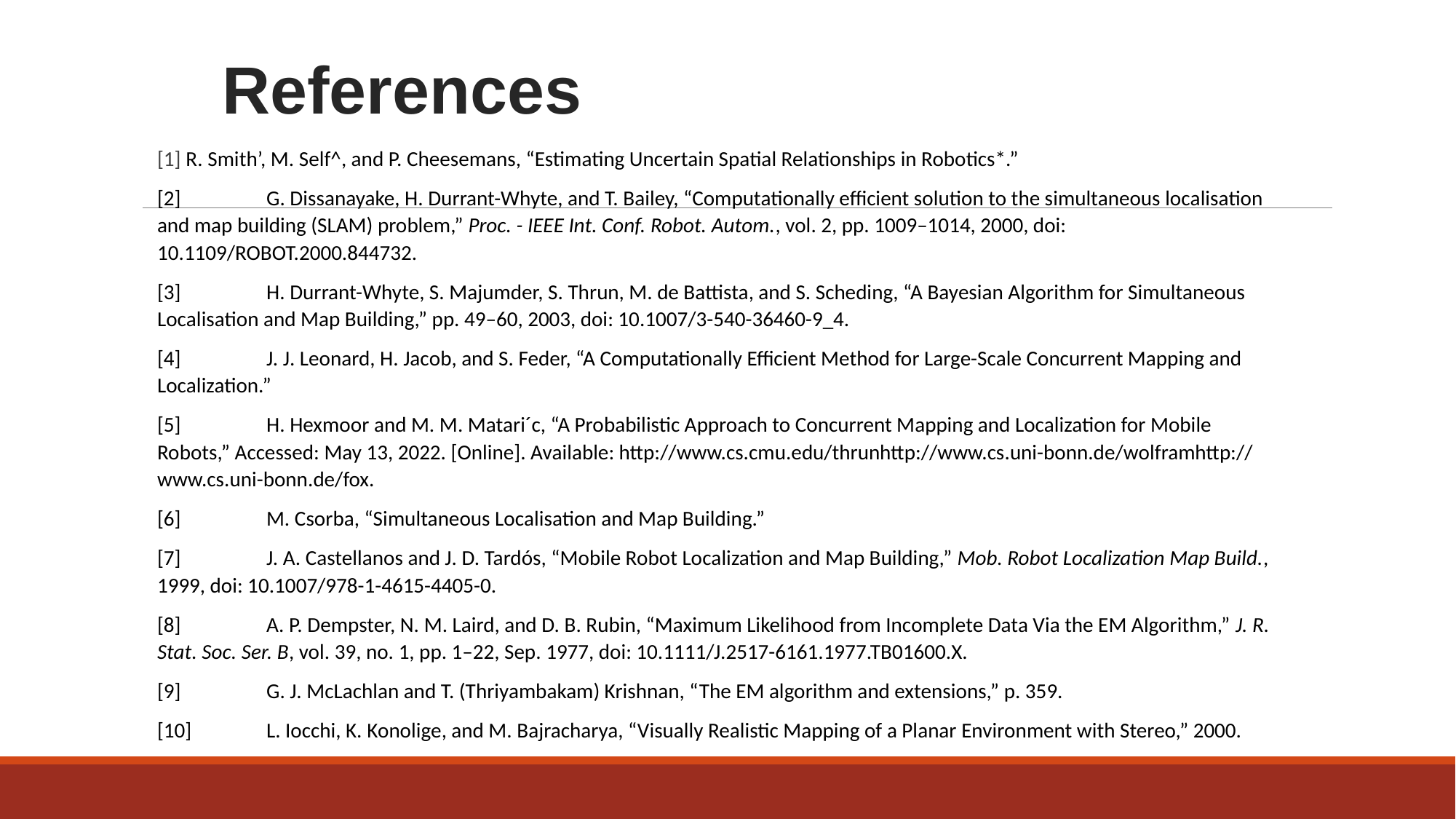

References
[1] R. Smith’, M. Self^, and P. Cheesemans, “Estimating Uncertain Spatial Relationships in Robotics*.”
[2]	G. Dissanayake, H. Durrant-Whyte, and T. Bailey, “Computationally efficient solution to the simultaneous localisation and map building (SLAM) problem,” Proc. - IEEE Int. Conf. Robot. Autom., vol. 2, pp. 1009–1014, 2000, doi: 10.1109/ROBOT.2000.844732.
[3]	H. Durrant-Whyte, S. Majumder, S. Thrun, M. de Battista, and S. Scheding, “A Bayesian Algorithm for Simultaneous Localisation and Map Building,” pp. 49–60, 2003, doi: 10.1007/3-540-36460-9_4.
[4]	J. J. Leonard, H. Jacob, and S. Feder, “A Computationally Efficient Method for Large-Scale Concurrent Mapping and Localization.”
[5]	H. Hexmoor and M. M. Matari´c, “A Probabilistic Approach to Concurrent Mapping and Localization for Mobile Robots,” Accessed: May 13, 2022. [Online]. Available: http://www.cs.cmu.edu/thrunhttp://www.cs.uni-bonn.de/wolframhttp://www.cs.uni-bonn.de/fox.
[6]	M. Csorba, “Simultaneous Localisation and Map Building.”
[7]	J. A. Castellanos and J. D. Tardós, “Mobile Robot Localization and Map Building,” Mob. Robot Localization Map Build., 1999, doi: 10.1007/978-1-4615-4405-0.
[8]	A. P. Dempster, N. M. Laird, and D. B. Rubin, “Maximum Likelihood from Incomplete Data Via the EM Algorithm,” J. R. Stat. Soc. Ser. B, vol. 39, no. 1, pp. 1–22, Sep. 1977, doi: 10.1111/J.2517-6161.1977.TB01600.X.
[9]	G. J. McLachlan and T. (Thriyambakam) Krishnan, “The EM algorithm and extensions,” p. 359.
[10]	L. Iocchi, K. Konolige, and M. Bajracharya, “Visually Realistic Mapping of a Planar Environment with Stereo,” 2000.

#